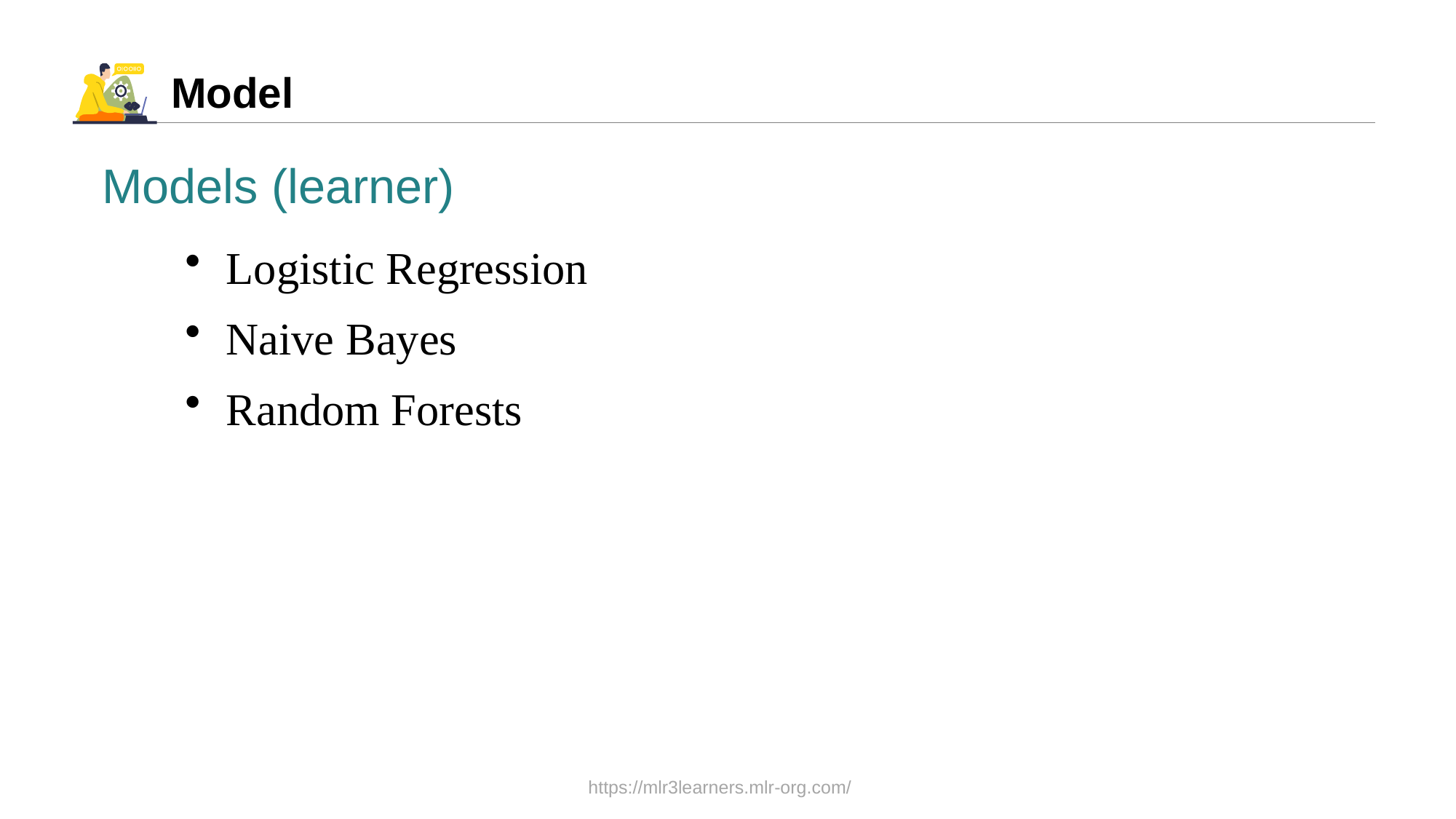

# Model

Models (learner)
Logistic Regression
Naive Bayes
Random Forests
27
https://mlr3learners.mlr-org.com/